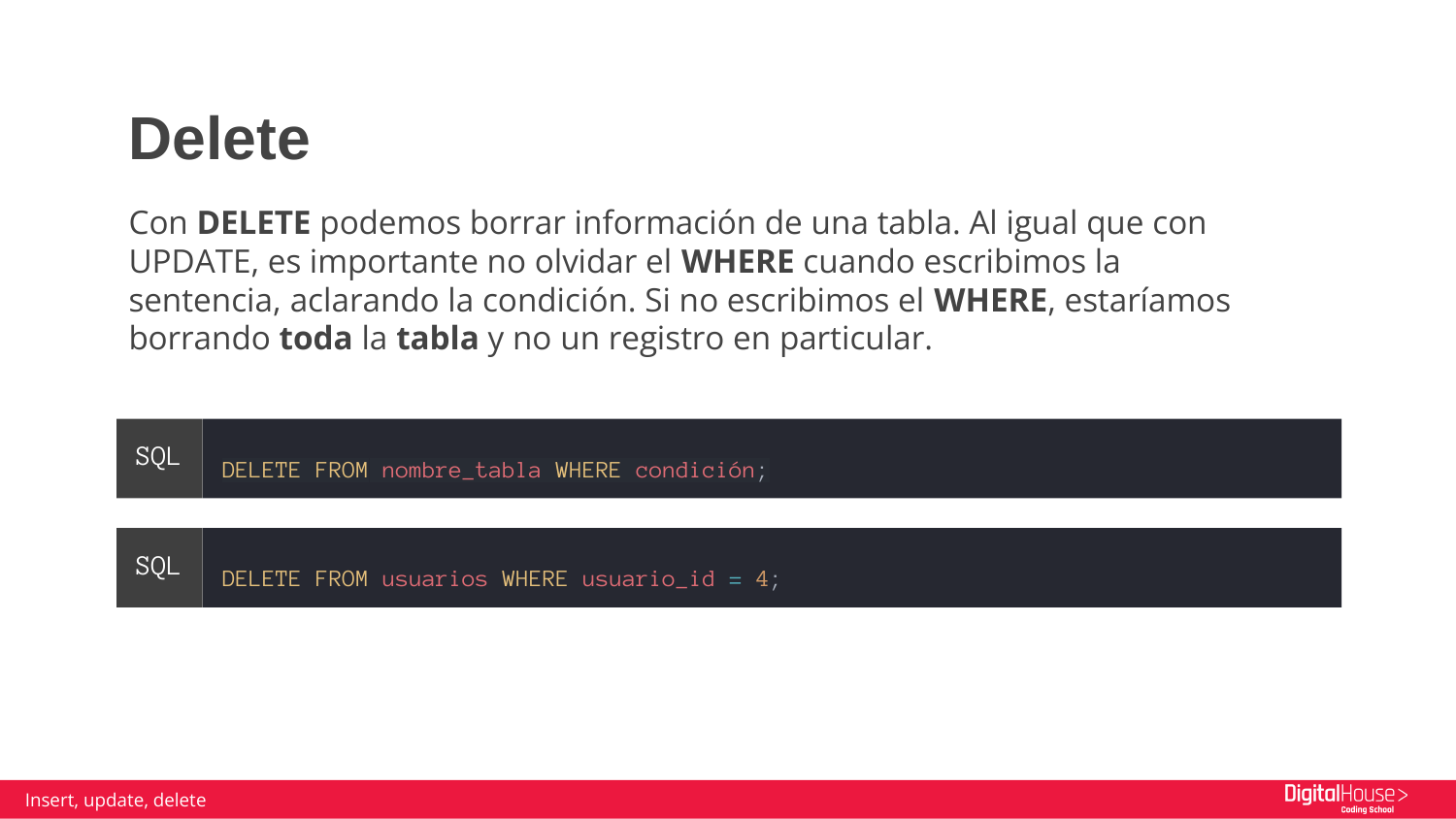

Delete
Con DELETE podemos borrar información de una tabla. Al igual que con UPDATE, es importante no olvidar el WHERE cuando escribimos la sentencia, aclarando la condición. Si no escribimos el WHERE, estaríamos borrando toda la tabla y no un registro en particular.
DELETE FROM nombre_tabla WHERE condición;
SQL
DELETE FROM usuarios WHERE usuario_id = 4;
SQL